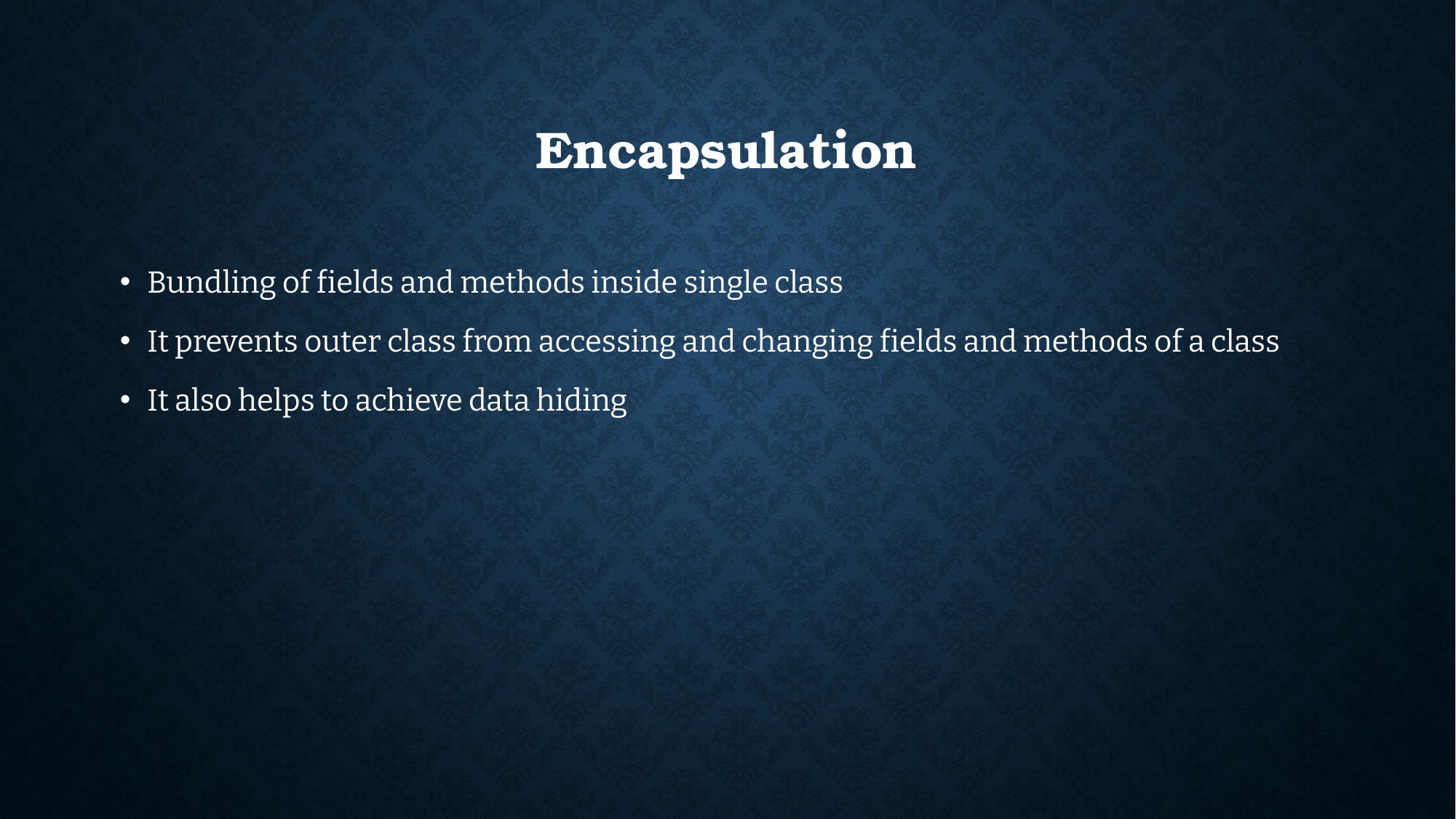

# Encapsulation
Bundling of fields and methods inside single class
It prevents outer class from accessing and changing fields and methods of a class
It also helps to achieve data hiding